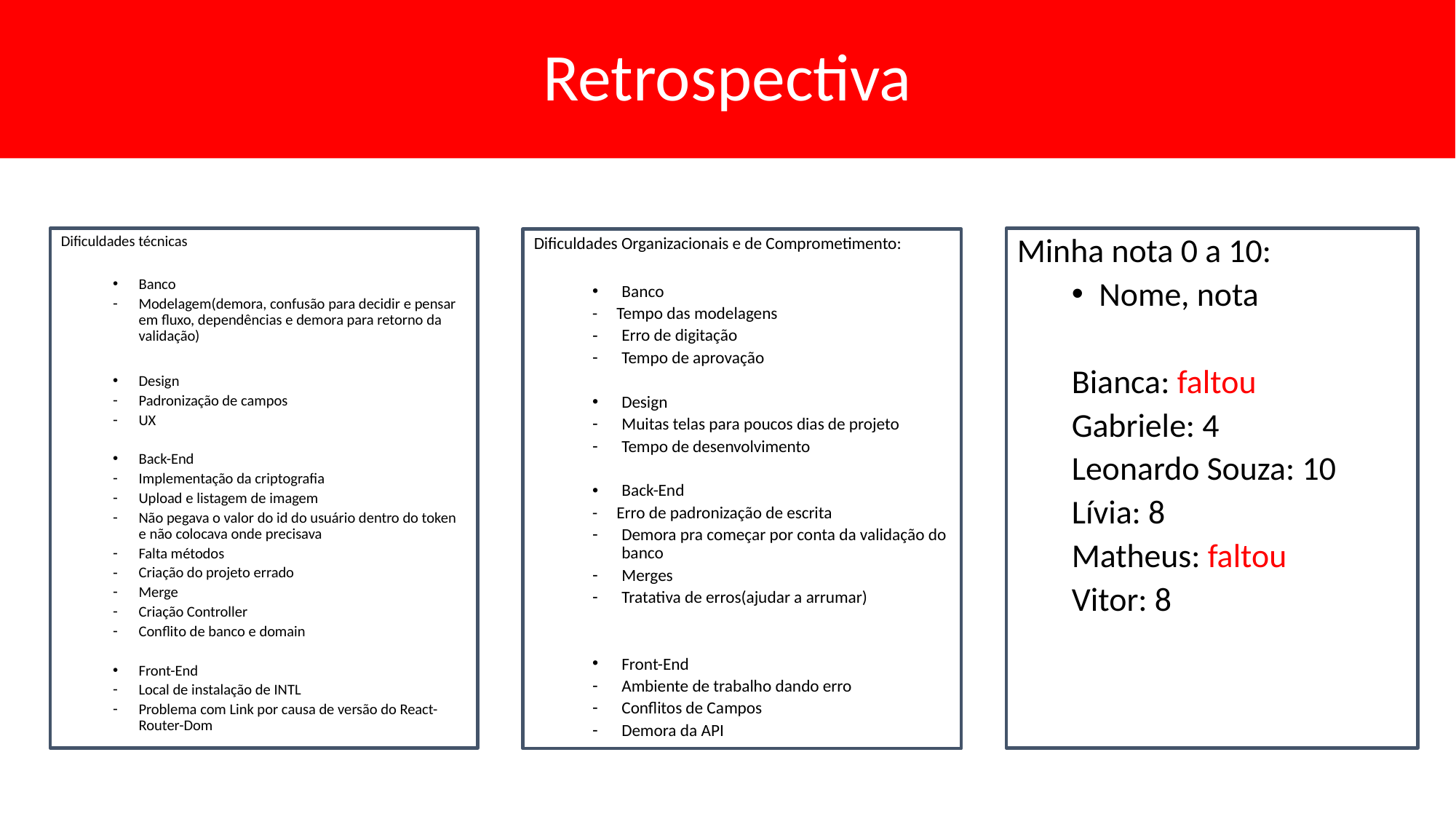

# Retrospectiva
Dificuldades técnicas

Banco
Modelagem(demora, confusão para decidir e pensar em fluxo, dependências e demora para retorno da validação)

Design
Padronização de campos
UX

Back-End
Implementação da criptografia
Upload e listagem de imagem
Não pegava o valor do id do usuário dentro do token e não colocava onde precisava
Falta métodos
Criação do projeto errado
Merge
Criação Controller
Conflito de banco e domain

Front-End
Local de instalação de INTL
Problema com Link por causa de versão do React-Router-Dom
Minha nota 0 a 10:
Nome, nota

Bianca: faltou
Gabriele: 4
Leonardo Souza: 10
Lívia: 8
Matheus: faltou
Vitor: 8

Dificuldades Organizacionais e de Comprometimento:

Banco
-     Tempo das modelagens
Erro de digitação
Tempo de aprovação

Design
Muitas telas para poucos dias de projeto
Tempo de desenvolvimento

Back-End
-     Erro de padronização de escrita
Demora pra começar por conta da validação do banco
Merges
Tratativa de erros(ajudar a arrumar)

Front-End
Ambiente de trabalho dando erro
Conflitos de Campos
Demora da API